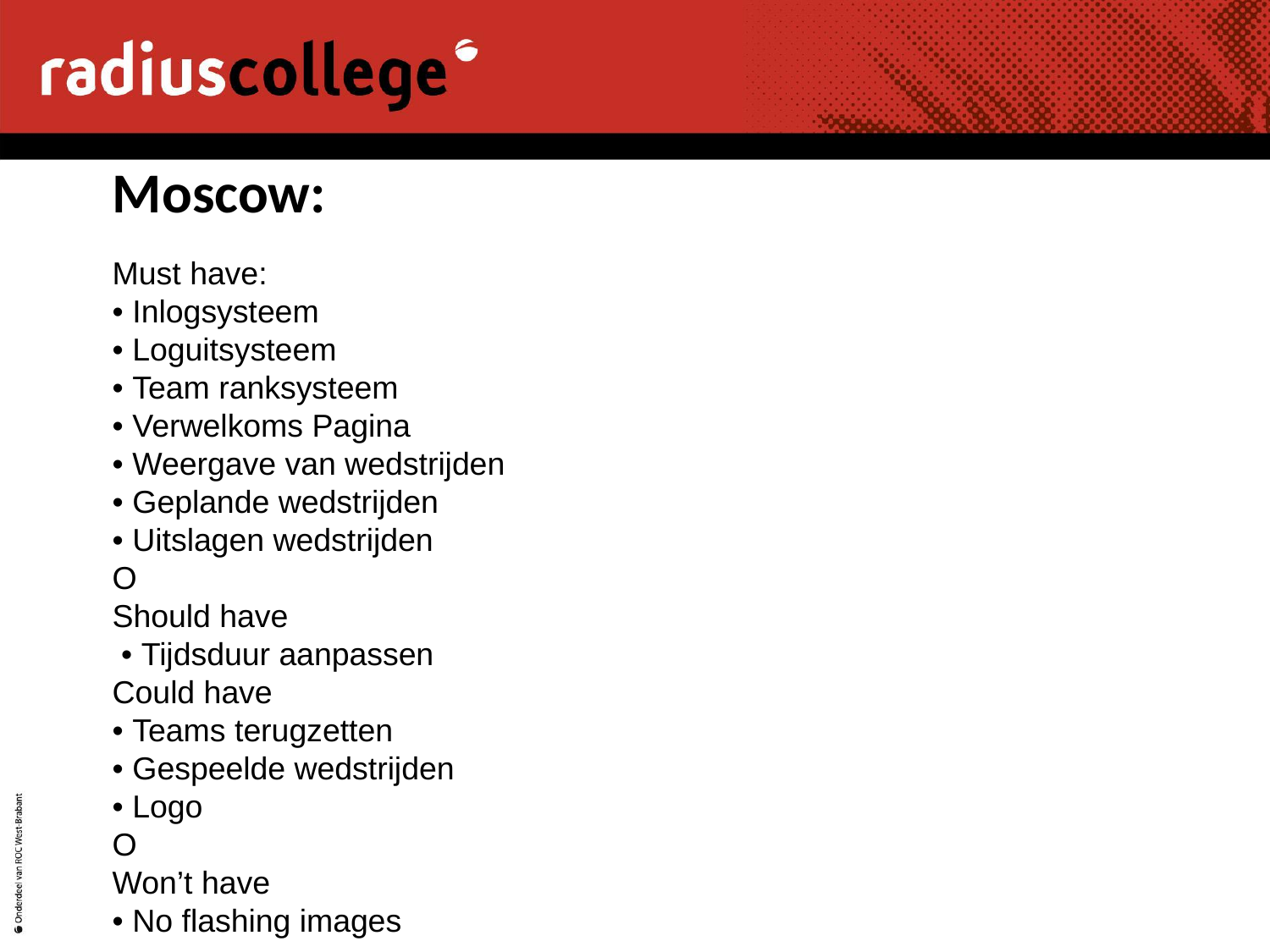

# Moscow:
Must have:
• Inlogsysteem
• Loguitsysteem
• Team ranksysteem
• Verwelkoms Pagina
• Weergave van wedstrijden
• Geplande wedstrijden
• Uitslagen wedstrijden
O
Should have
 • Tijdsduur aanpassen
Could have
• Teams terugzetten
• Gespeelde wedstrijden
• Logo
O
Won’t have
• No flashing images